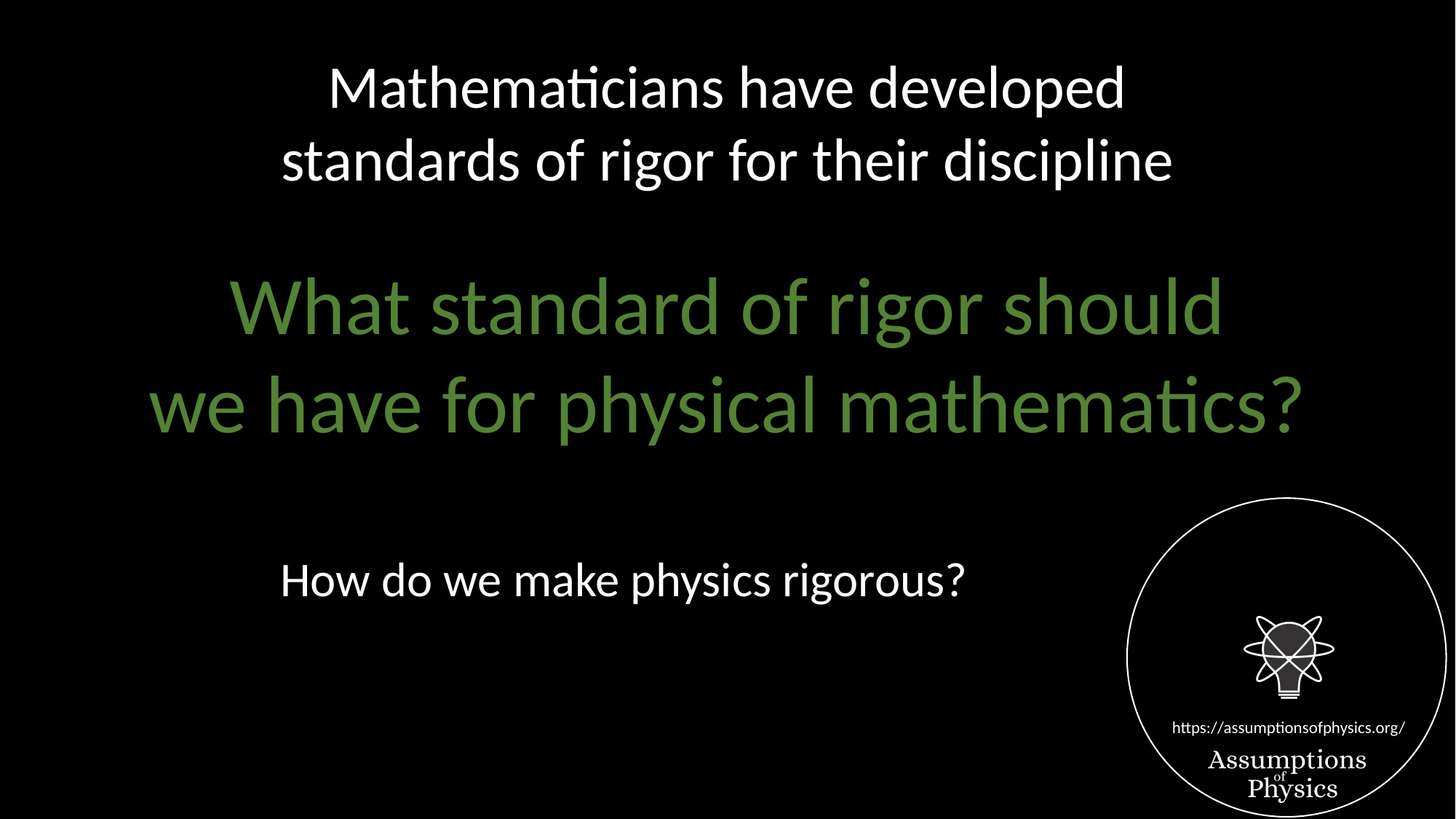

Mathematicians have developed
standards of rigor for their discipline
What standard of rigor should
we have for physical mathematics?
How do we make physics rigorous?